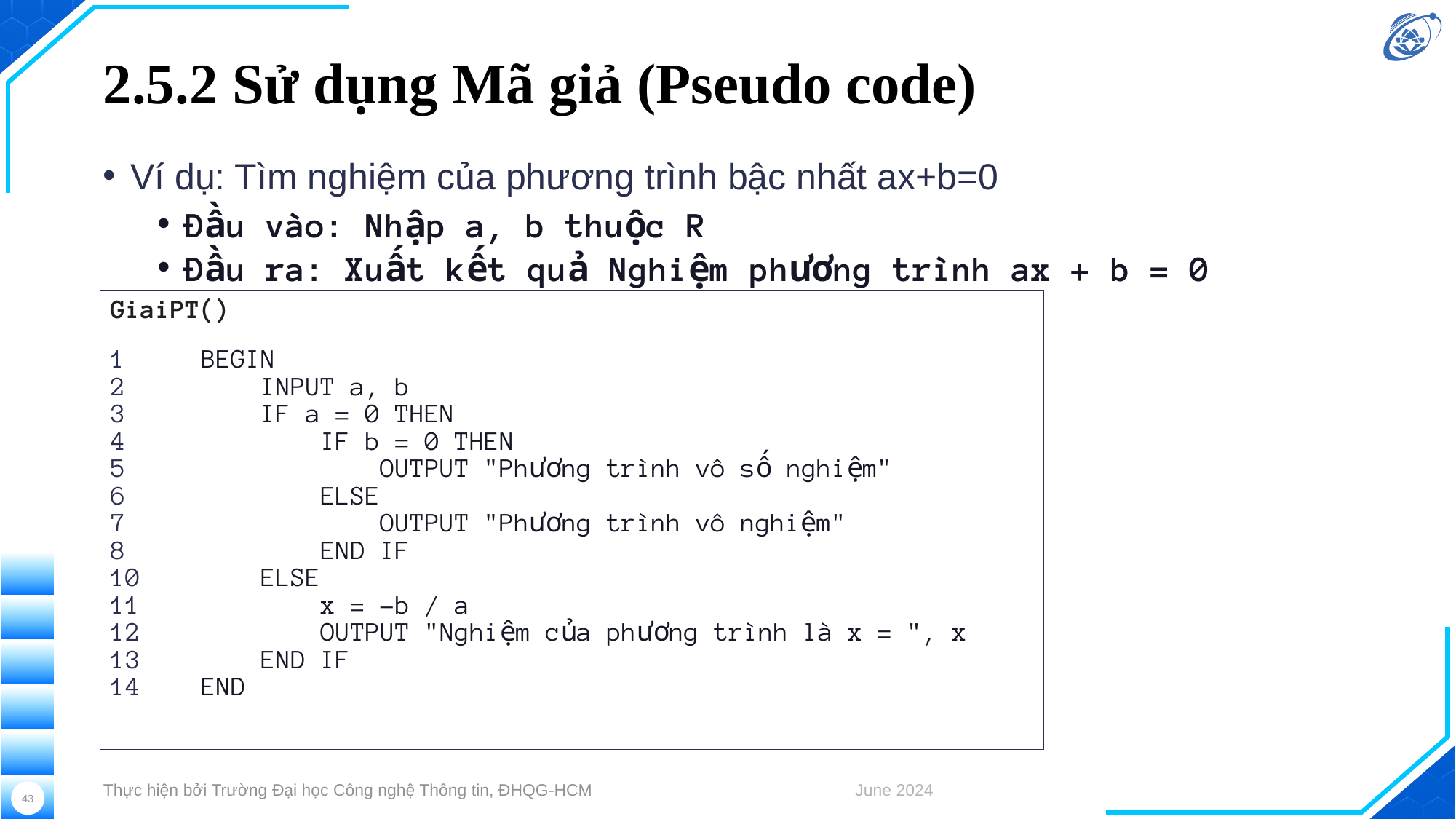

# 2.5.2 Sử dụng Mã giả (Pseudo code)
Ví dụ: Tìm nghiệm của phương trình bậc nhất ax+b=0
Đầu vào: Nhập a, b thuộc R
Đầu ra: Xuất kết quả Nghiệm phương trình ax + b = 0

| GiaiPT() |  |
| --- | --- |
| 1 2 3 4 5 6 7 8 10 11 12 13 14 | BEGIN INPUT a, b IF a = 0 THEN IF b = 0 THEN OUTPUT "Phương trình vô số nghiệm" ELSE OUTPUT "Phương trình vô nghiệm" END IF ELSE x = -b / a OUTPUT "Nghiệm của phương trình là x = ", x END IF END |
Thực hiện bởi Trường Đại học Công nghệ Thông tin, ĐHQG-HCM
June 2024
43